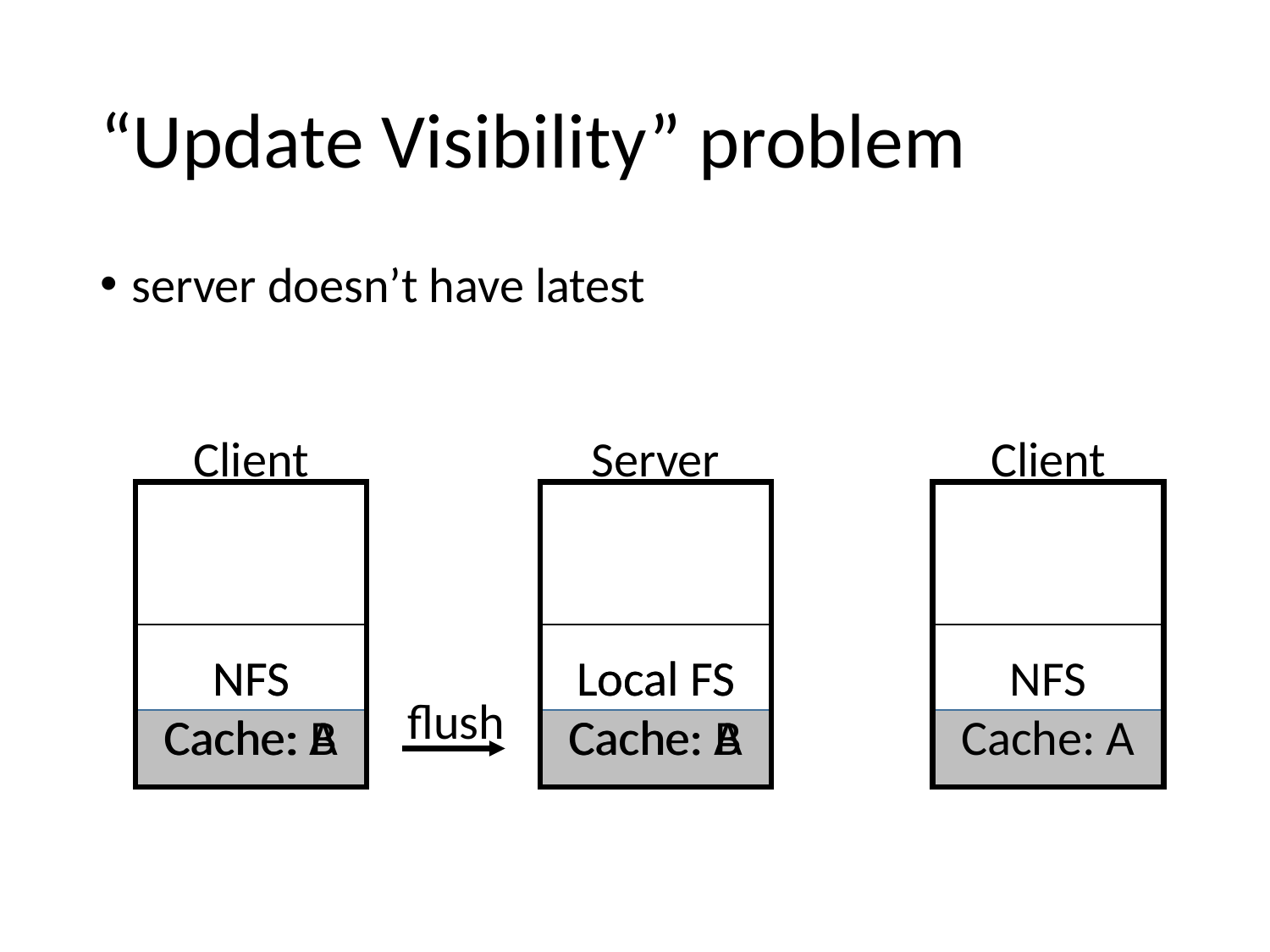

# “Update Visibility” problem
server doesn’t have latest
Server

Client

Client

Local FS
Cache: A
Local FS
Cache: B
NFS
Cache: A
NFS
Cache: A
NFS
Cache: B
flush